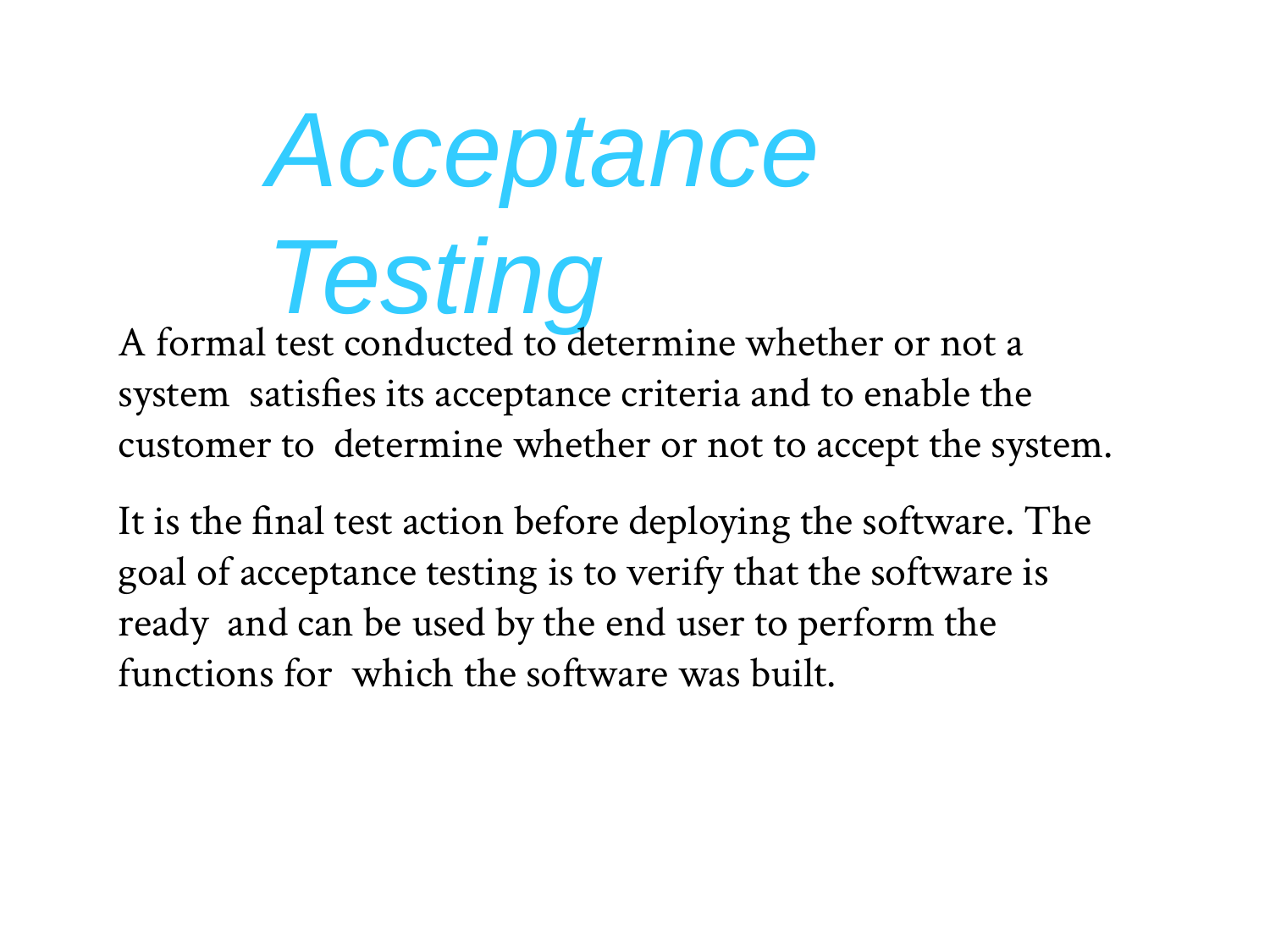

# Acceptance Testing
A formal test conducted to determine whether or not a system  satisfies its acceptance criteria and to enable the customer to  determine whether or not to accept the system.
It is the final test action before deploying the software. The  goal of acceptance testing is to verify that the software is ready  and can be used by the end user to perform the functions for  which the software was built.